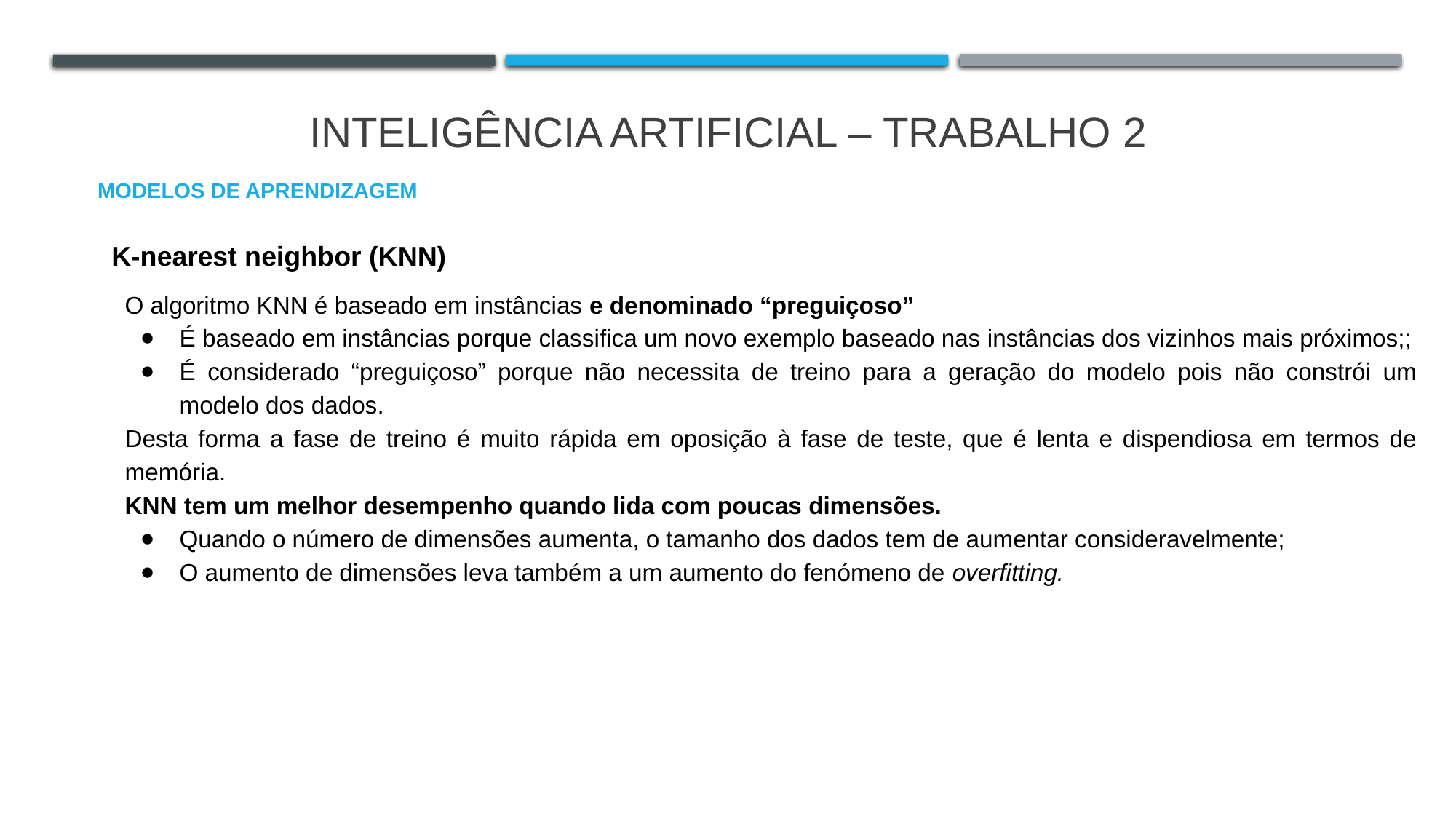

INTELIGÊNCIA ARTIFICIAL – TRABALHO 2
MODELOS DE APRENDIZAGEM
K-nearest neighbor (KNN)

O algoritmo KNN é baseado em instâncias e denominado “preguiçoso”
É baseado em instâncias porque classifica um novo exemplo baseado nas instâncias dos vizinhos mais próximos;;
É considerado “preguiçoso” porque não necessita de treino para a geração do modelo pois não constrói um modelo dos dados.
Desta forma a fase de treino é muito rápida em oposição à fase de teste, que é lenta e dispendiosa em termos de memória.
KNN tem um melhor desempenho quando lida com poucas dimensões.
Quando o número de dimensões aumenta, o tamanho dos dados tem de aumentar consideravelmente;
O aumento de dimensões leva também a um aumento do fenómeno de overfitting.